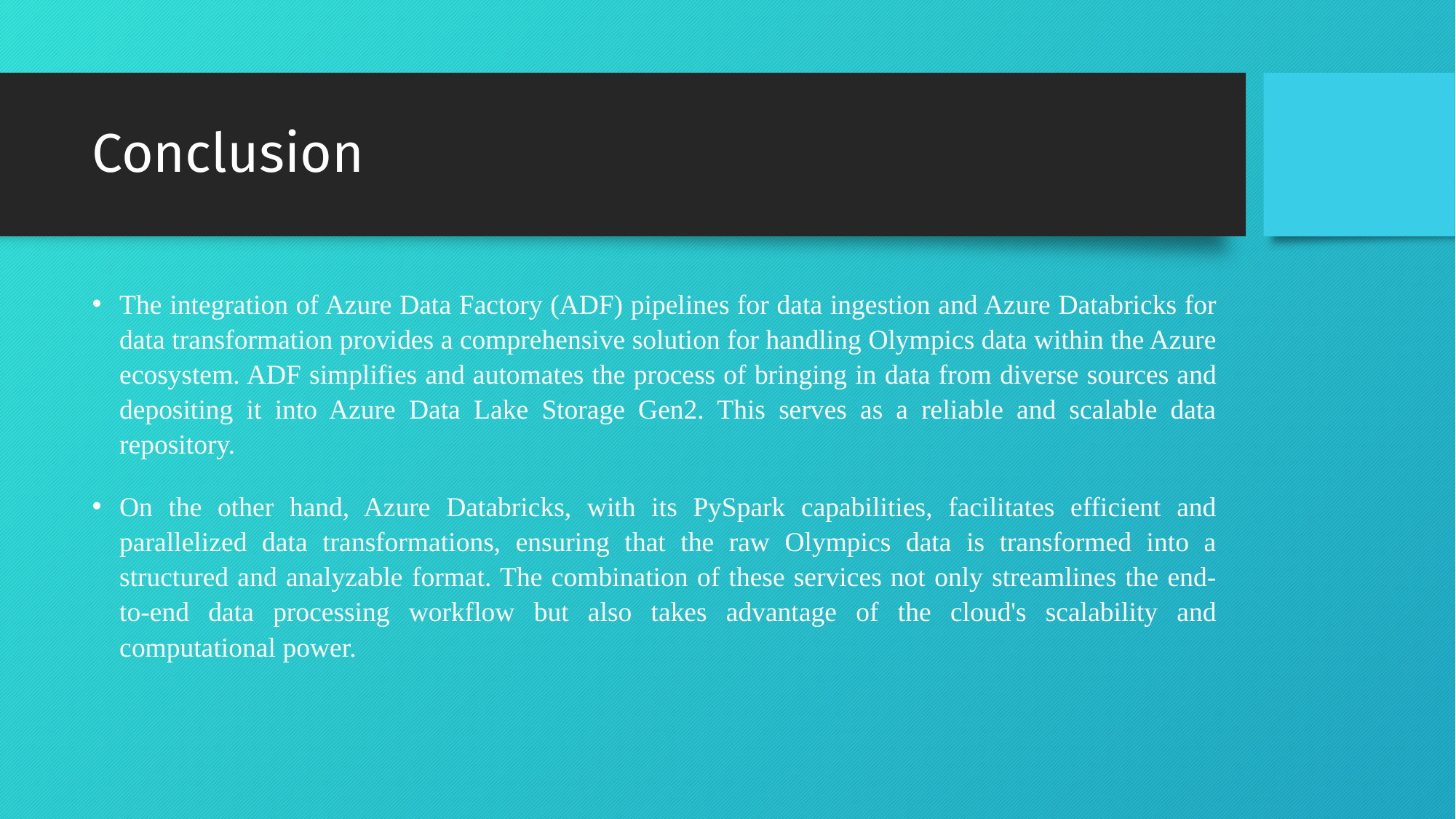

# Conclusion
The integration of Azure Data Factory (ADF) pipelines for data ingestion and Azure Databricks for data transformation provides a comprehensive solution for handling Olympics data within the Azure ecosystem. ADF simplifies and automates the process of bringing in data from diverse sources and depositing it into Azure Data Lake Storage Gen2. This serves as a reliable and scalable data repository.
On the other hand, Azure Databricks, with its PySpark capabilities, facilitates efficient and parallelized data transformations, ensuring that the raw Olympics data is transformed into a structured and analyzable format. The combination of these services not only streamlines the end-to-end data processing workflow but also takes advantage of the cloud's scalability and computational power.